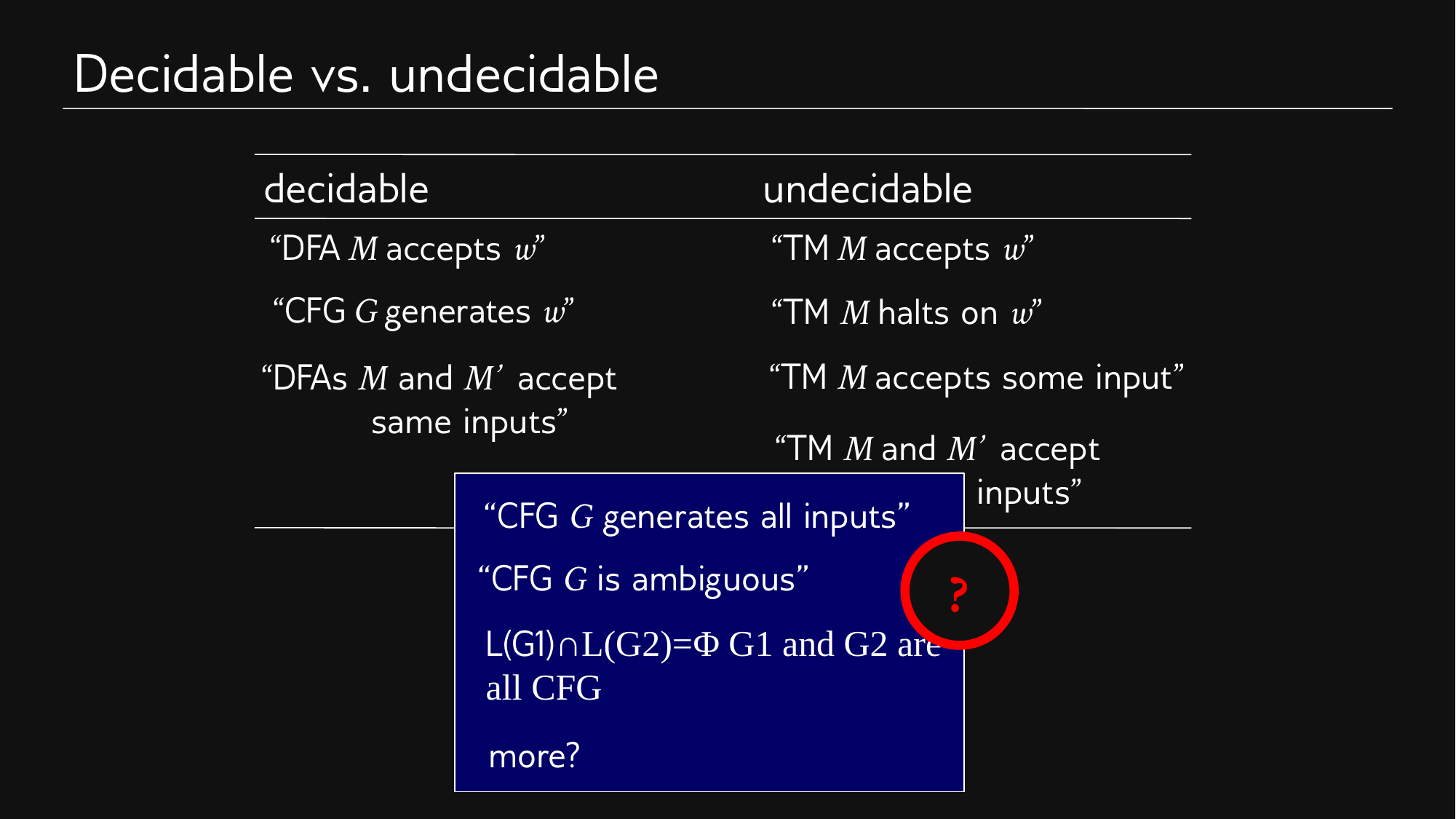

# Decidable vs. undecidable
decidable
undecidable
“DFA M accepts w”
“TM M accepts w”
“CFG G generates w”
“TM M halts on w”
“TM M accepts some input”
“DFAs M and M’  accept
	same inputs”
“TM M and M’  accept
	same inputs”

“CFG G generates all inputs”
“CFG G is ambiguous”
L(G1)∩L(G2)=Φ G1 and G2 are all CFG
?
more?